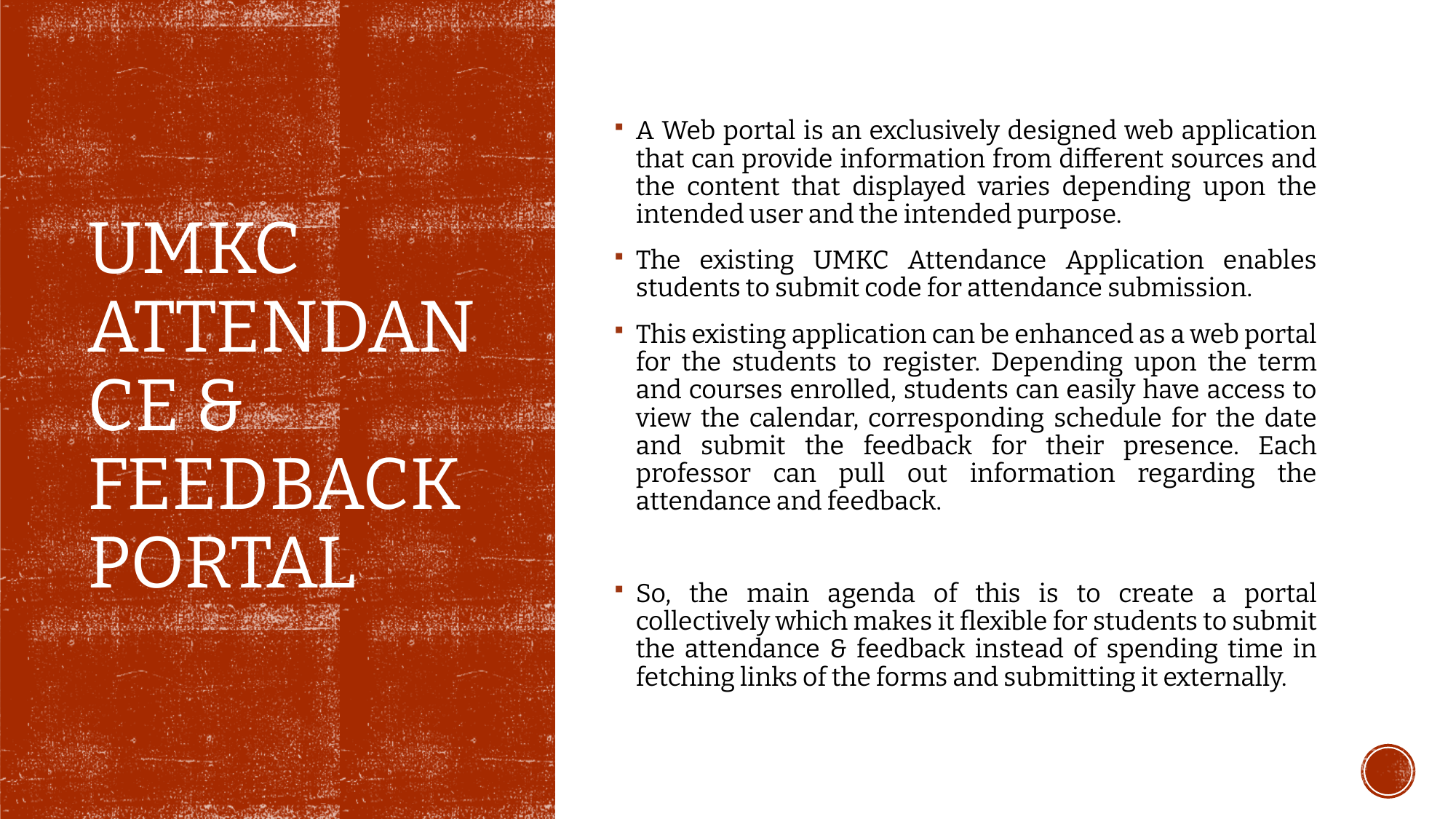

A Web portal is an exclusively designed web application that can provide information from different sources and the content that displayed varies depending upon the intended user and the intended purpose.
The existing UMKC Attendance Application enables students to submit code for attendance submission.
This existing application can be enhanced as a web portal for the students to register. Depending upon the term and courses enrolled, students can easily have access to view the calendar, corresponding schedule for the date and submit the feedback for their presence. Each professor can pull out information regarding the attendance and feedback.

So, the main agenda of this is to create a portal collectively which makes it flexible for students to submit the attendance & feedback instead of spending time in fetching links of the forms and submitting it externally.
# UMKC Attendance & Feedback Portal